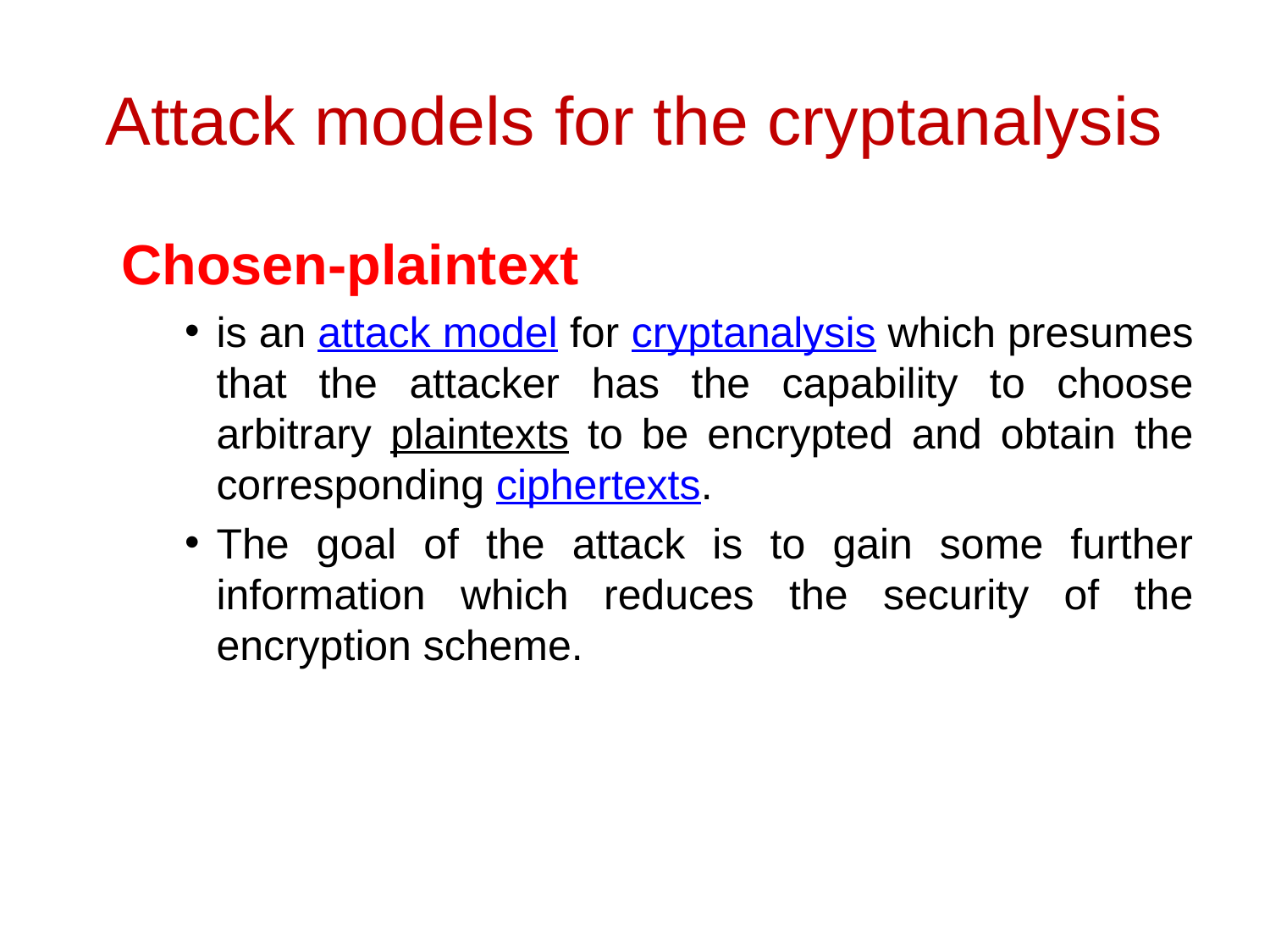

# Attack models for the cryptanalysis
Chosen-plaintext
is an attack model for cryptanalysis which presumes that the attacker has the capability to choose arbitrary plaintexts to be encrypted and obtain the corresponding ciphertexts.
The goal of the attack is to gain some further information which reduces the security of the encryption scheme.